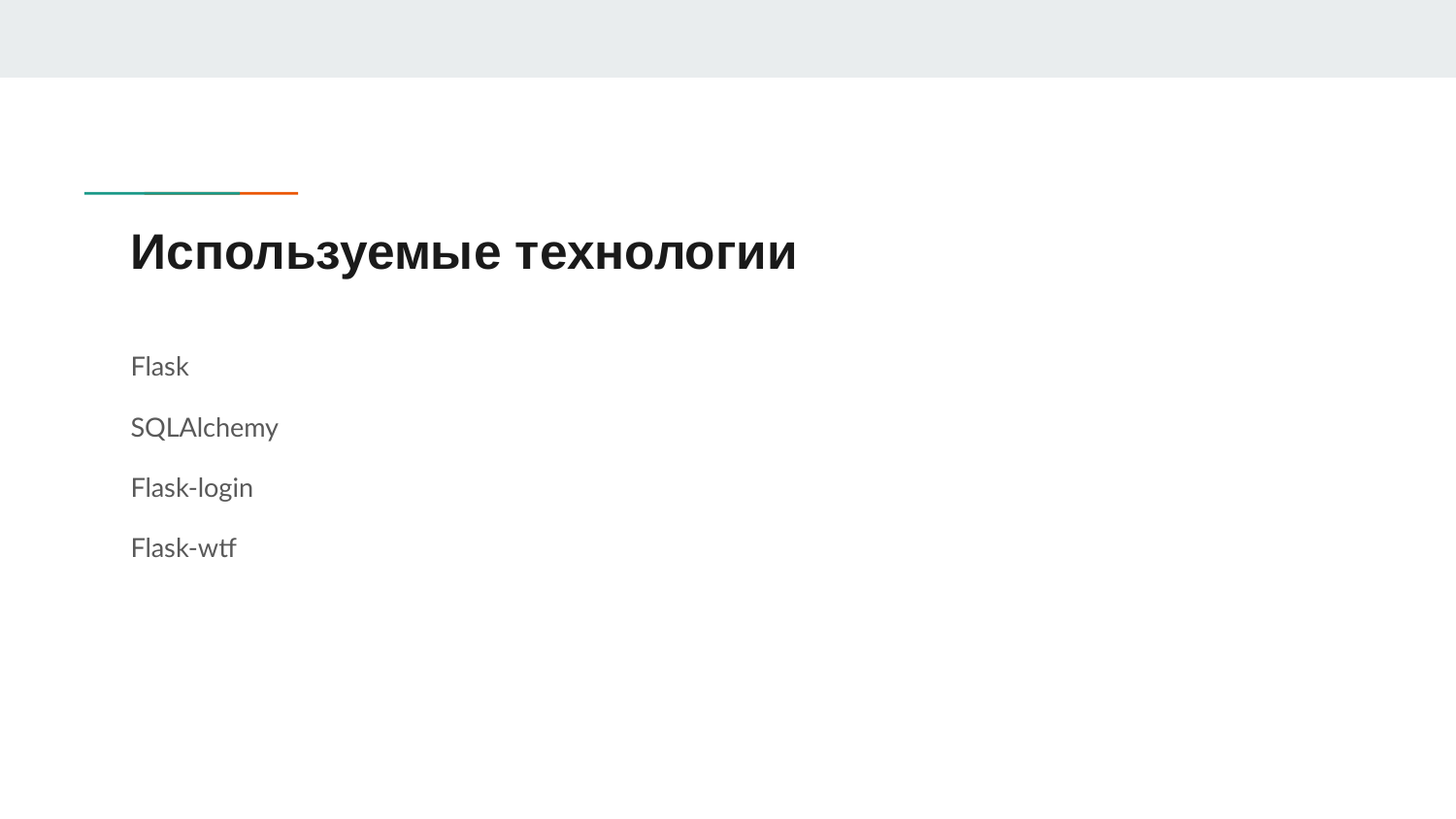

# Используемые технологии
Flask
SQLAlchemy
Flask-login
Flask-wtf